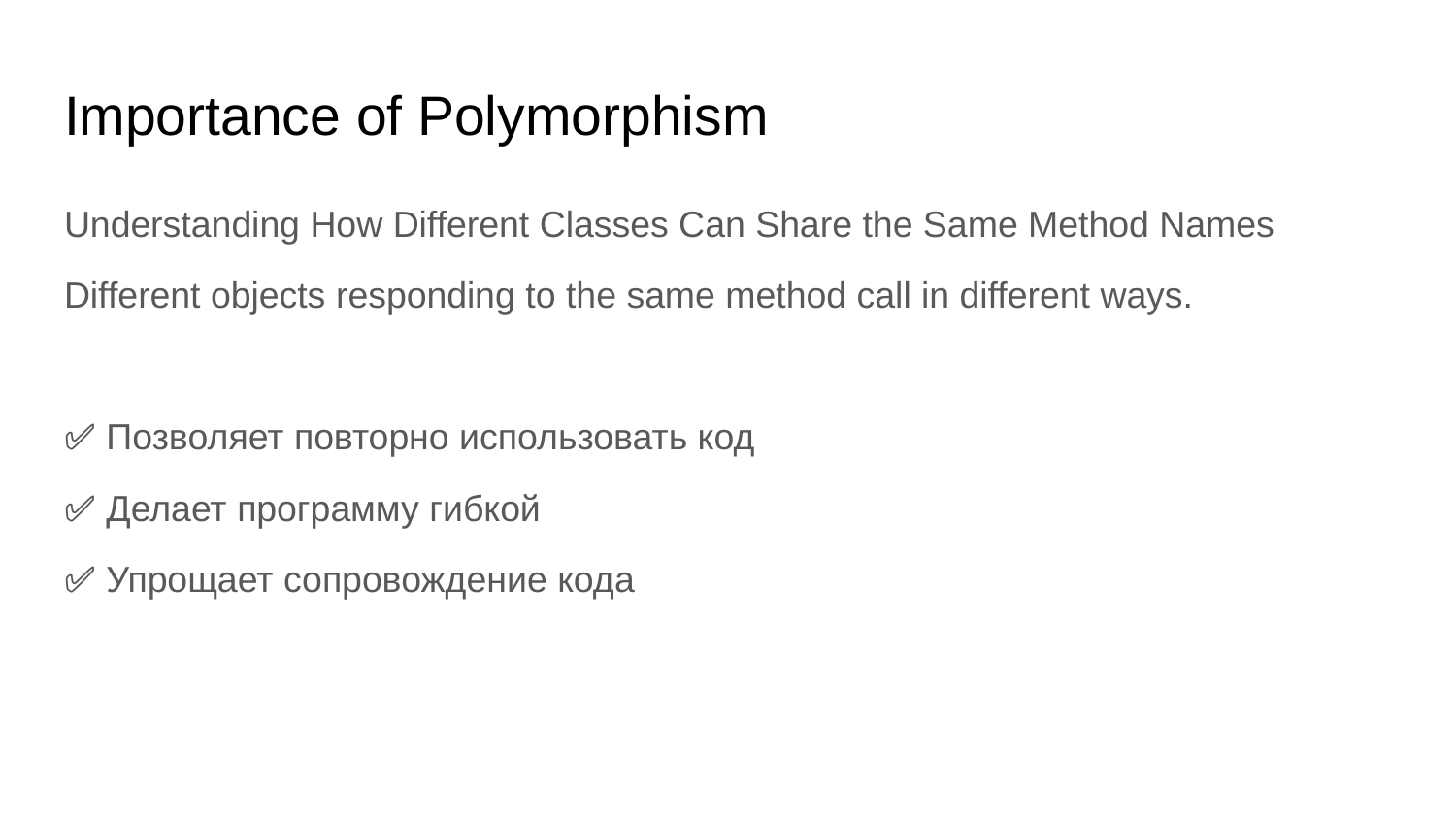

# Importance of Polymorphism
Understanding How Different Classes Can Share the Same Method Names
Different objects responding to the same method call in different ways.

✅ Позволяет повторно использовать код
✅ Делает программу гибкой
✅ Упрощает сопровождение кода